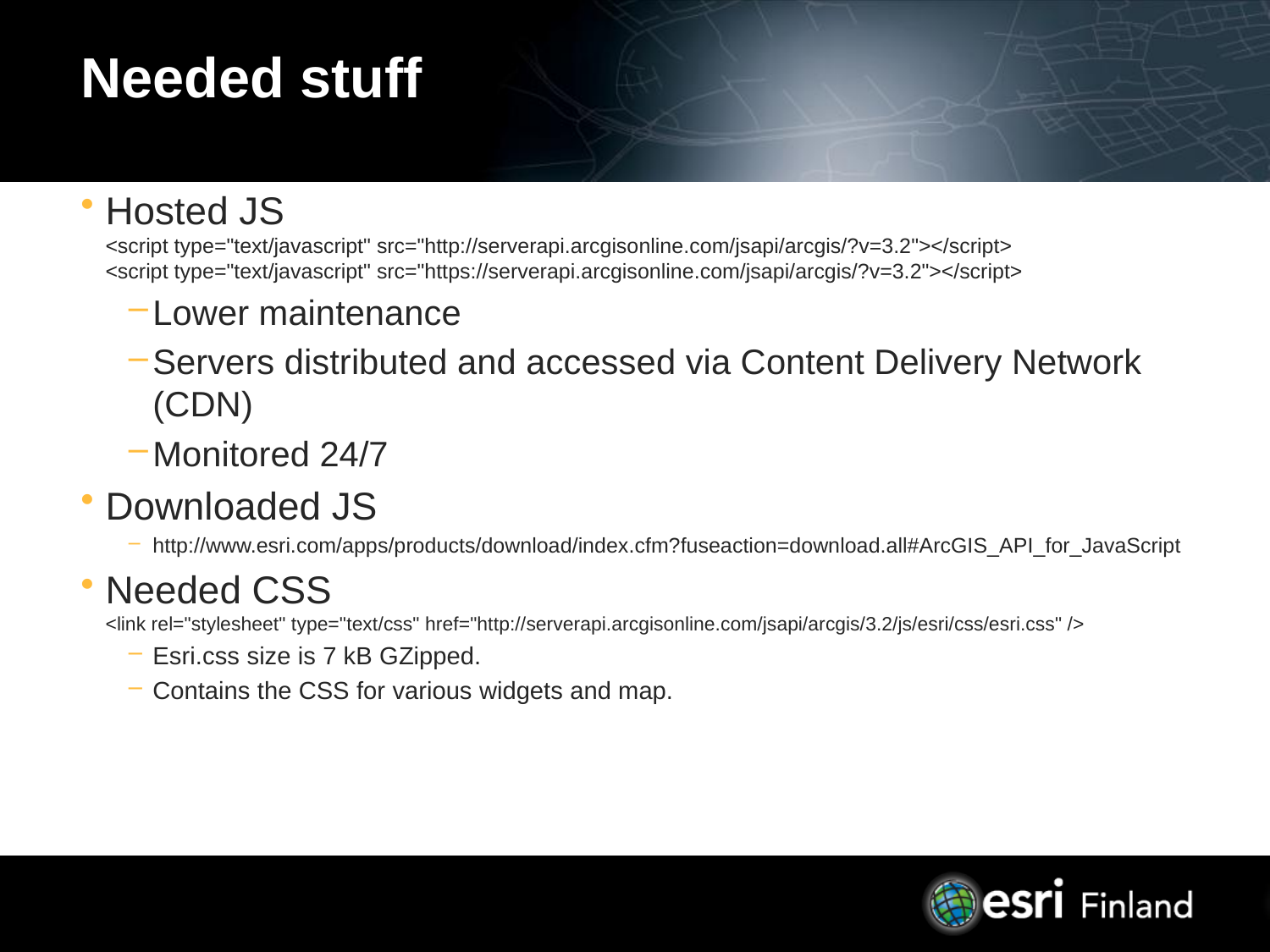

# Needed stuff

Hosted JS
<script type="text/javascript" src="http://serverapi.arcgisonline.com/jsapi/arcgis/?v=3.2"></script>
<script type="text/javascript" src="https://serverapi.arcgisonline.com/jsapi/arcgis/?v=3.2"></script>
Lower maintenance
Servers distributed and accessed via Content Delivery Network (CDN)
Monitored 24/7
Downloaded JS
http://www.esri.com/apps/products/download/index.cfm?fuseaction=download.all#ArcGIS_API_for_JavaScript
Needed CSS
<link rel="stylesheet" type="text/css" href="http://serverapi.arcgisonline.com/jsapi/arcgis/3.2/js/esri/css/esri.css" />
Esri.css size is 7 kB GZipped.
Contains the CSS for various widgets and map.